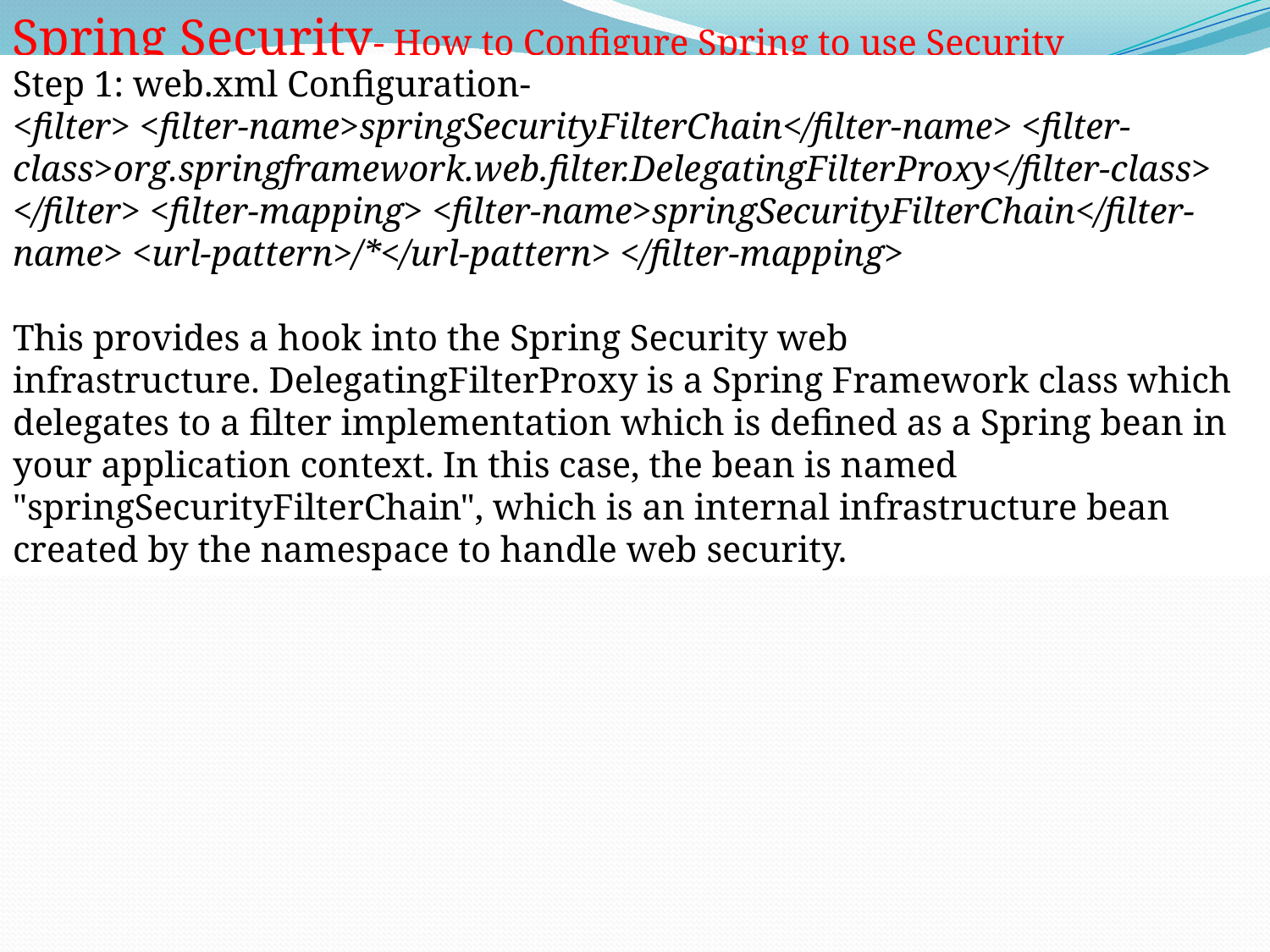

Spring Security- How to Configure Spring to use Security
Step 1: web.xml Configuration-
<filter> <filter-name>springSecurityFilterChain</filter-name> <filter-class>org.springframework.web.filter.DelegatingFilterProxy</filter-class> </filter> <filter-mapping> <filter-name>springSecurityFilterChain</filter-name> <url-pattern>/*</url-pattern> </filter-mapping>
This provides a hook into the Spring Security web infrastructure. DelegatingFilterProxy is a Spring Framework class which delegates to a filter implementation which is defined as a Spring bean in your application context. In this case, the bean is named "springSecurityFilterChain", which is an internal infrastructure bean created by the namespace to handle web security.